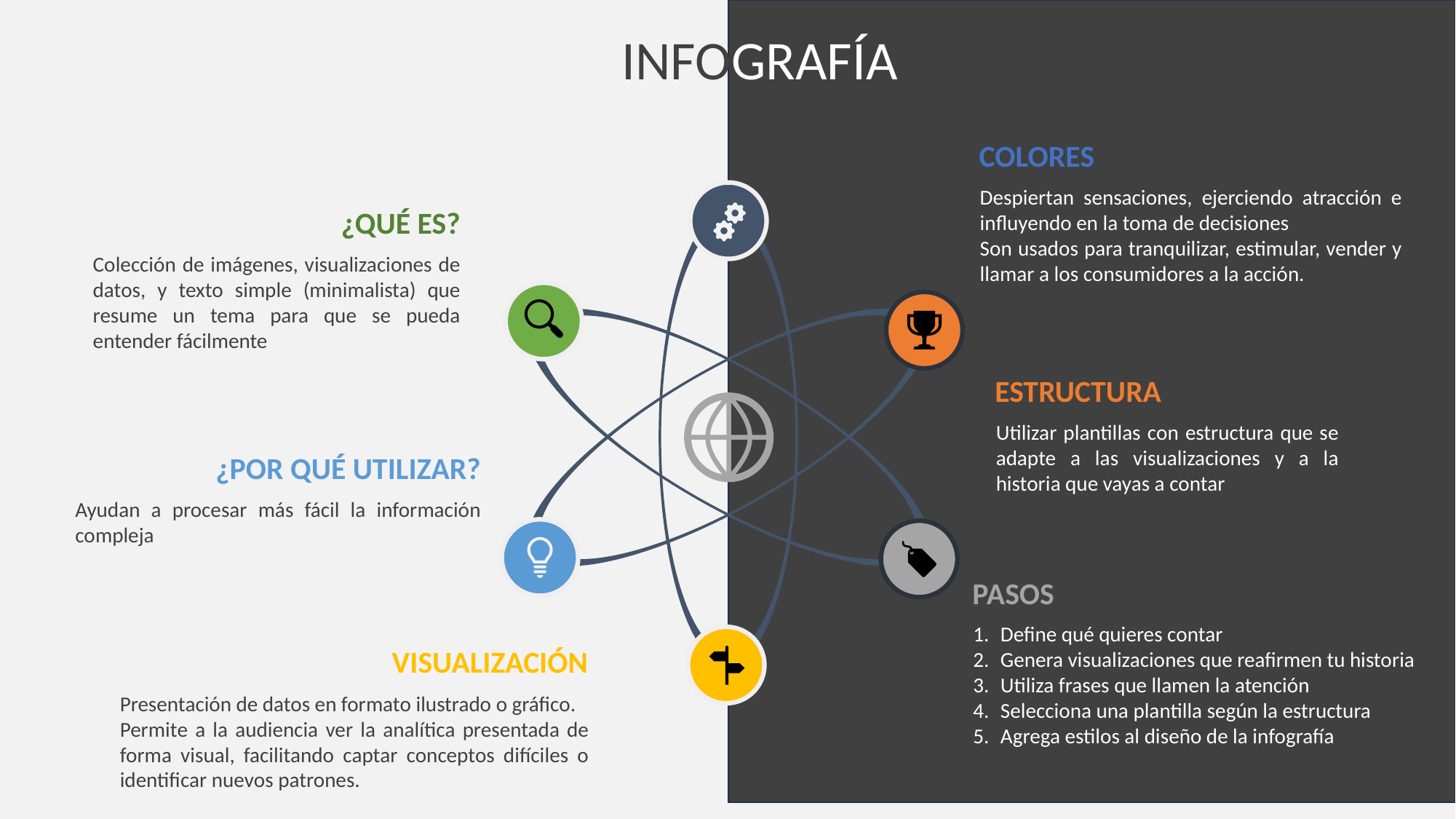

# INFOGRAFÍA

COLORES
Despiertan sensaciones, ejerciendo atracción e influyendo en la toma de decisiones
Son usados para tranquilizar, estimular, vender y llamar a los consumidores a la acción.

¿qué es?
Colección de imágenes, visualizaciones de datos, y texto simple (minimalista) que resume un tema para que se pueda entender fácilmente

ESTRUCTURA
Utilizar plantillas con estructura que se adapte a las visualizaciones y a la historia que vayas a contar

¿POR QUÉ UTILIZAR?
Ayudan a procesar más fácil la información compleja

Pasos
Define qué quieres contar
Genera visualizaciones que reafirmen tu historia
Utiliza frases que llamen la atención
Selecciona una plantilla según la estructura
Agrega estilos al diseño de la infografía

visualización
Presentación de datos en formato ilustrado o gráfico.
Permite a la audiencia ver la analítica presentada de forma visual, facilitando captar conceptos difíciles o identificar nuevos patrones.